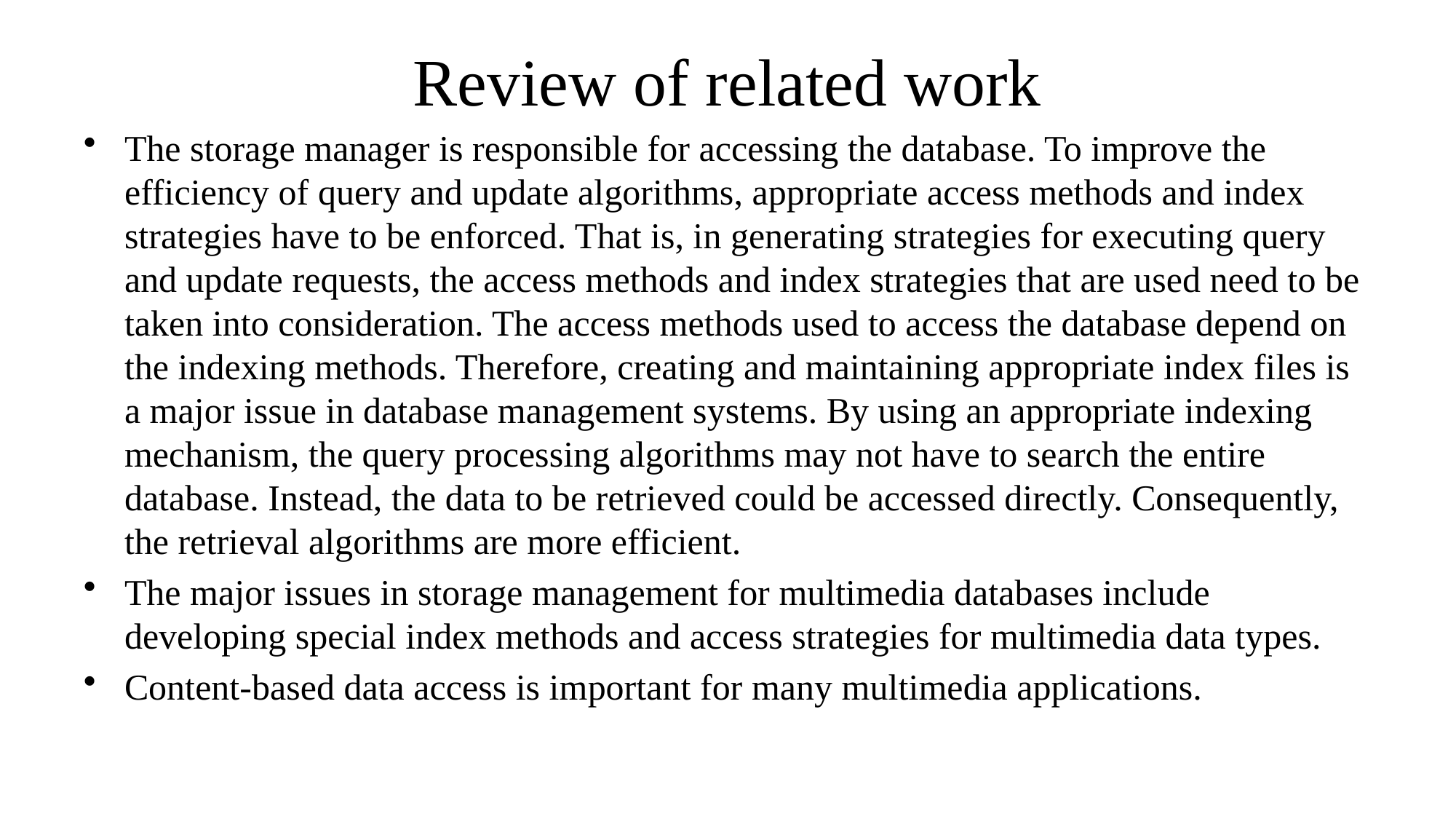

# Review of related work
The storage manager is responsible for accessing the database. To improve the efficiency of query and update algorithms, appropriate access methods and index strategies have to be enforced. That is, in generating strategies for executing query and update requests, the access methods and index strategies that are used need to be taken into consideration. The access methods used to access the database depend on the indexing methods. Therefore, creating and maintaining appropriate index files is a major issue in database management systems. By using an appropriate indexing mechanism, the query processing algorithms may not have to search the entire database. Instead, the data to be retrieved could be accessed directly. Consequently, the retrieval algorithms are more efficient.
The major issues in storage management for multimedia databases include developing special index methods and access strategies for multimedia data types.
Content-based data access is important for many multimedia applications.